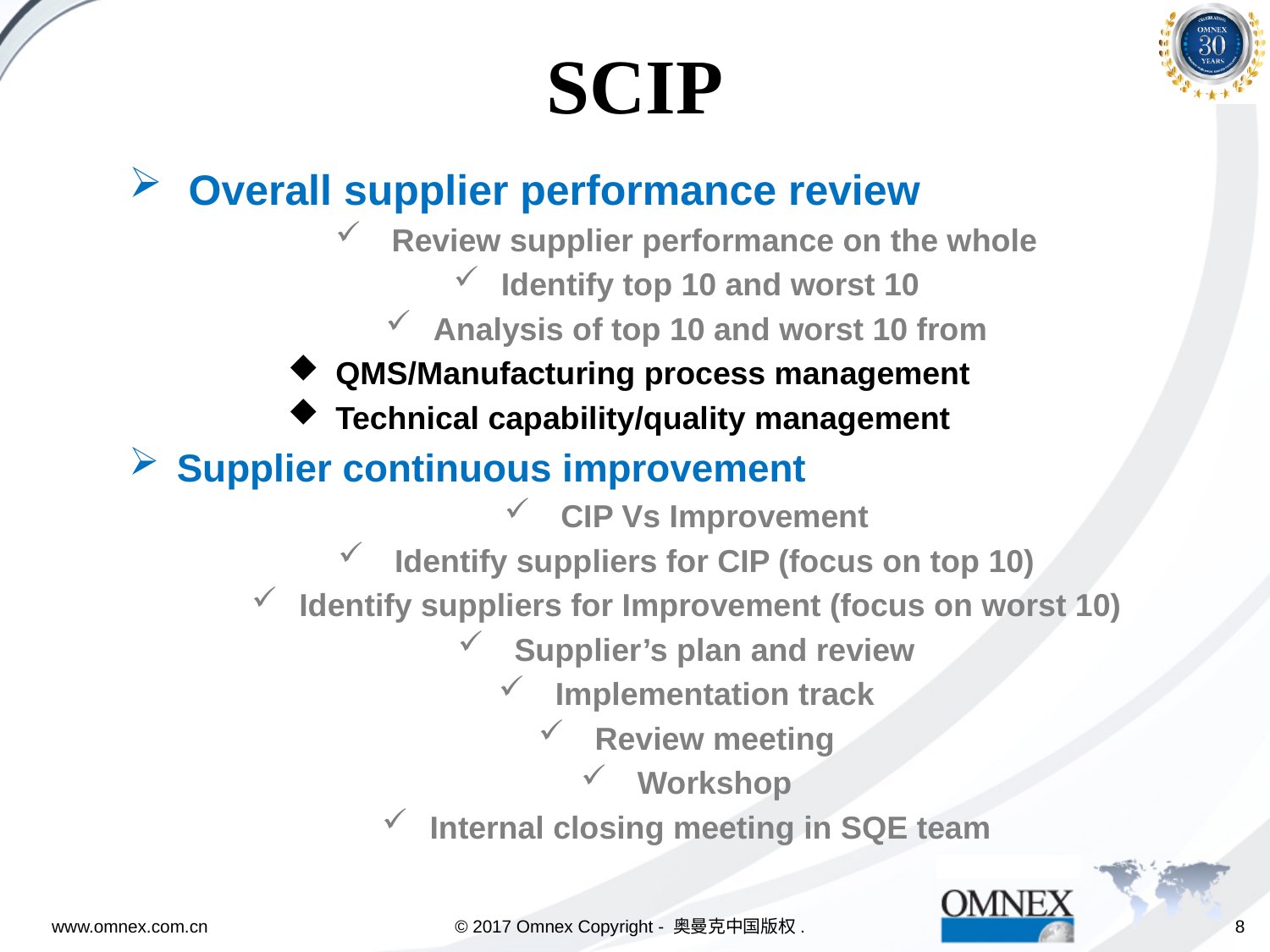

# SCIP
 Overall supplier performance review
 Review supplier performance on the whole
Identify top 10 and worst 10
Analysis of top 10 and worst 10 from
QMS/Manufacturing process management
Technical capability/quality management
Supplier continuous improvement
 CIP Vs Improvement
 Identify suppliers for CIP (focus on top 10)
Identify suppliers for Improvement (focus on worst 10)
 Supplier’s plan and review
 Implementation track
 Review meeting
 Workshop
Internal closing meeting in SQE team